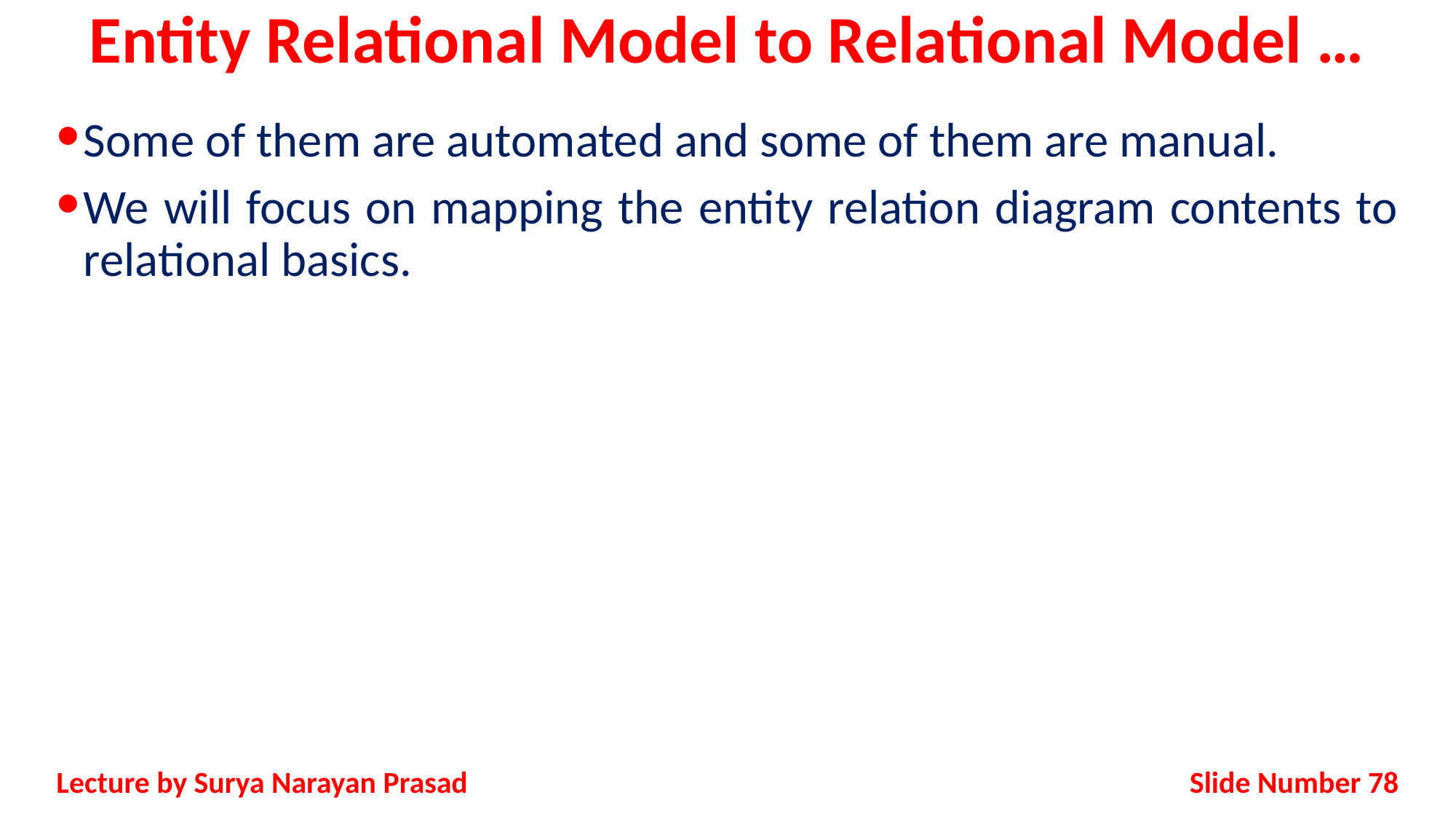

# Entity Relational Model to Relational Model …
Some of them are automated and some of them are manual.
We will focus on mapping the entity relation diagram contents to relational basics.

Slide Number 78
Lecture by Surya Narayan Prasad